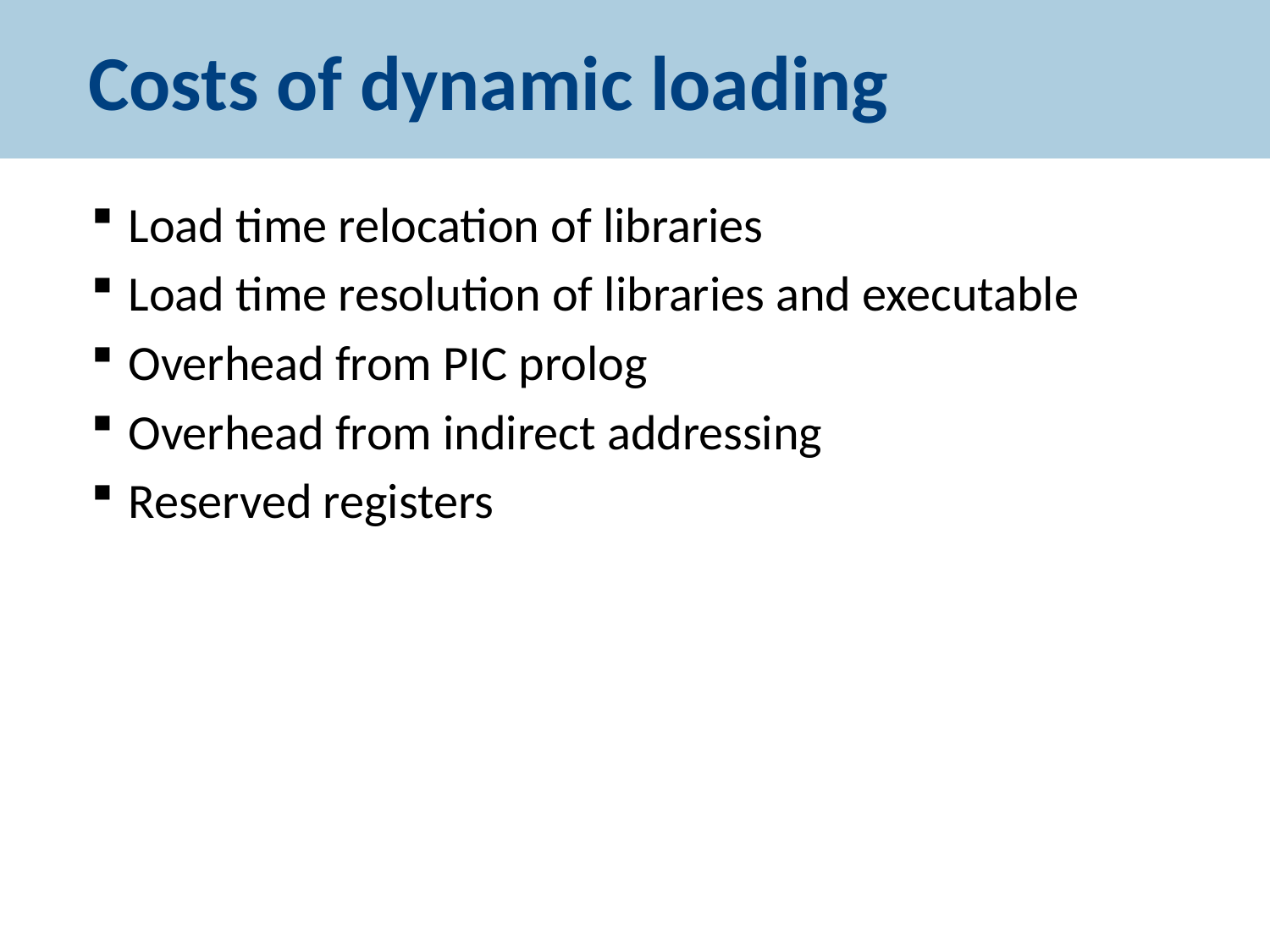

# Costs of dynamic loading
Load time relocation of libraries
Load time resolution of libraries and executable
Overhead from PIC prolog
Overhead from indirect addressing
Reserved registers